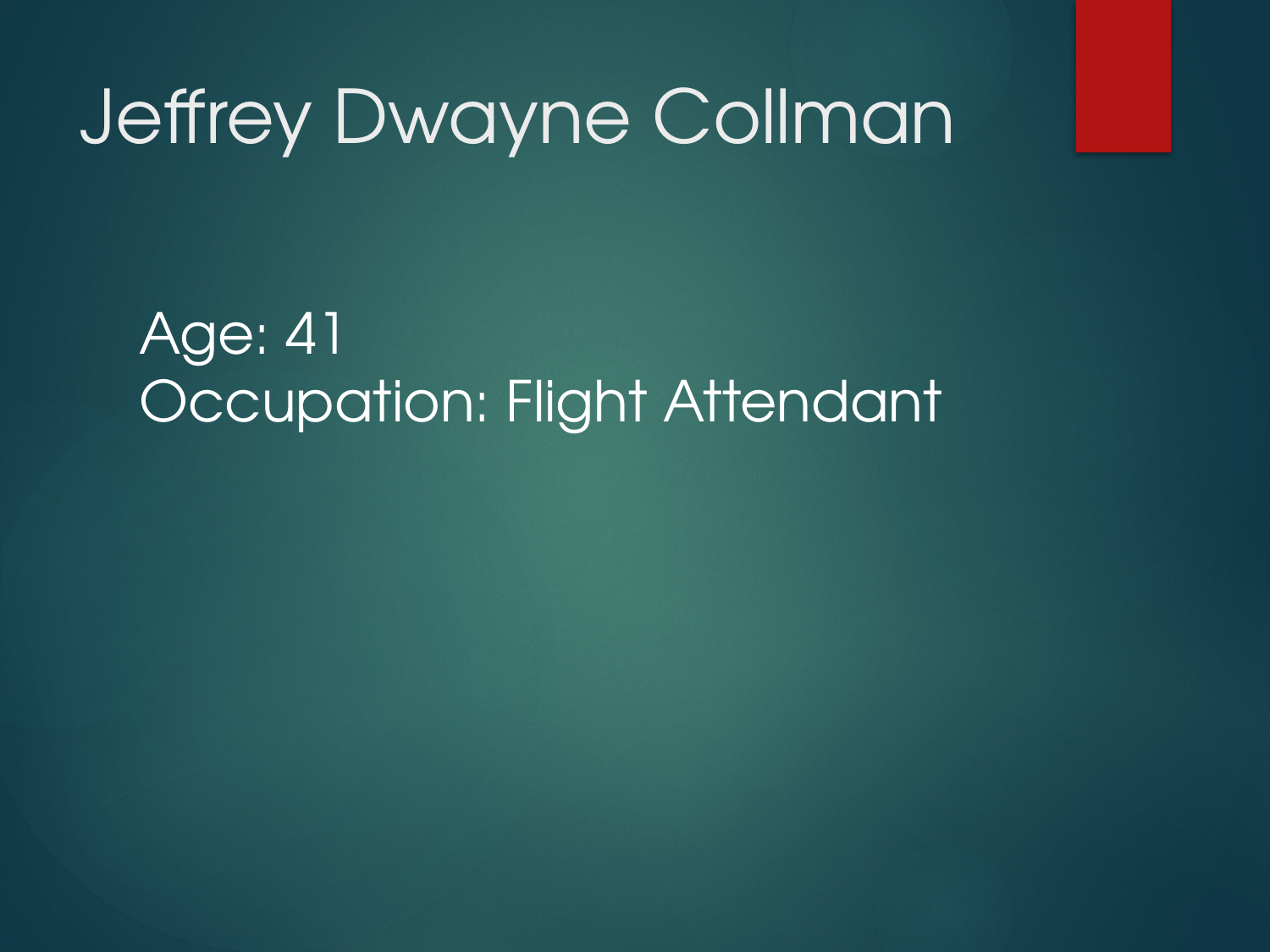

# Jeffrey Dwayne Collman

Age: 41
Occupation: Flight Attendant